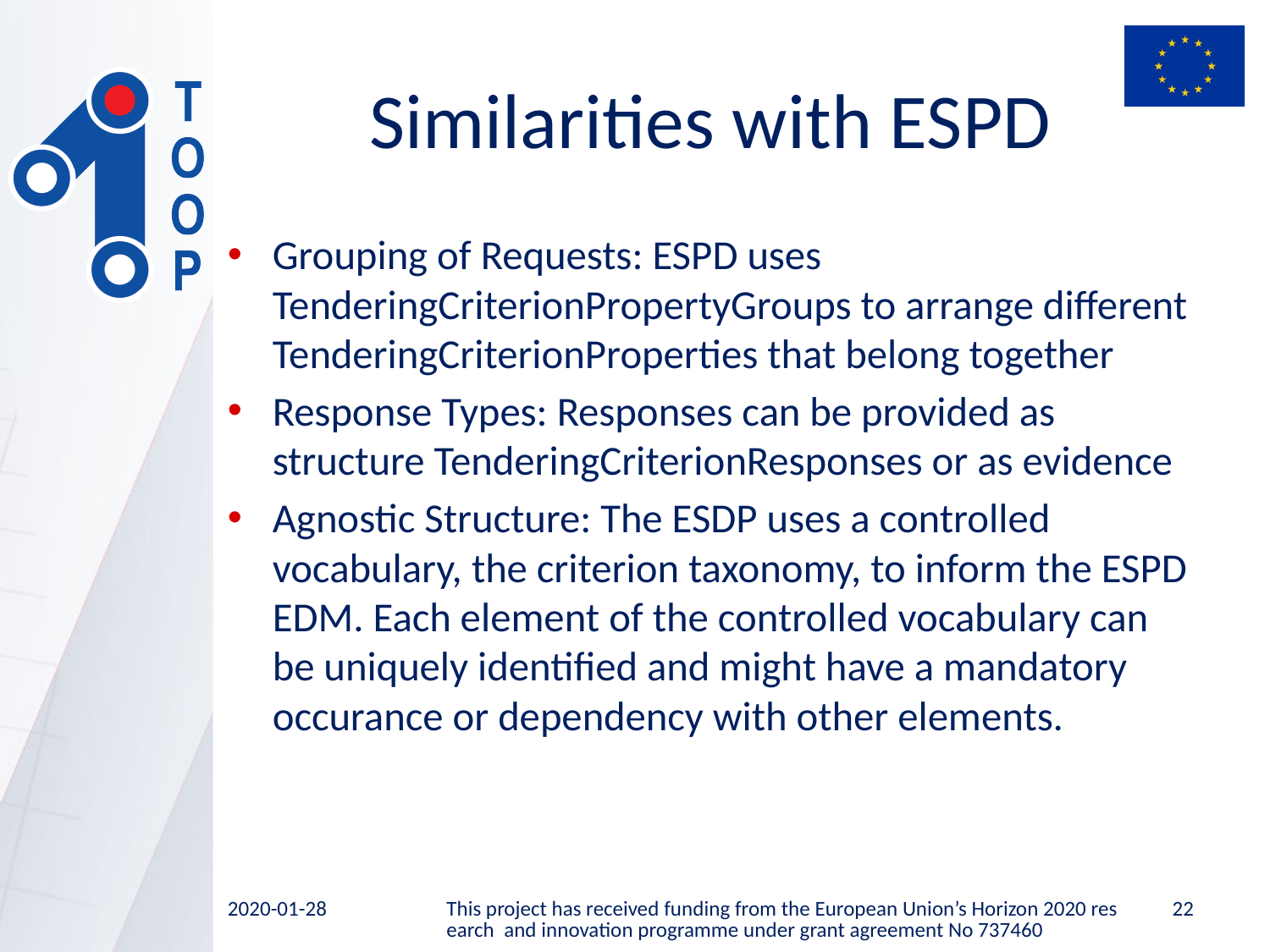

# Similarities with ESPD
Grouping of Requests: ESPD uses TenderingCriterionPropertyGroups to arrange different TenderingCriterionProperties that belong together
Response Types: Responses can be provided as structure TenderingCriterionResponses or as evidence
Agnostic Structure: The ESDP uses a controlled vocabulary, the criterion taxonomy, to inform the ESPD EDM. Each element of the controlled vocabulary can be uniquely identified and might have a mandatory occurance or dependency with other elements.
2020-01-28
This project has received funding from the European Union’s Horizon 2020 research  and innovation programme under grant agreement No 737460
22